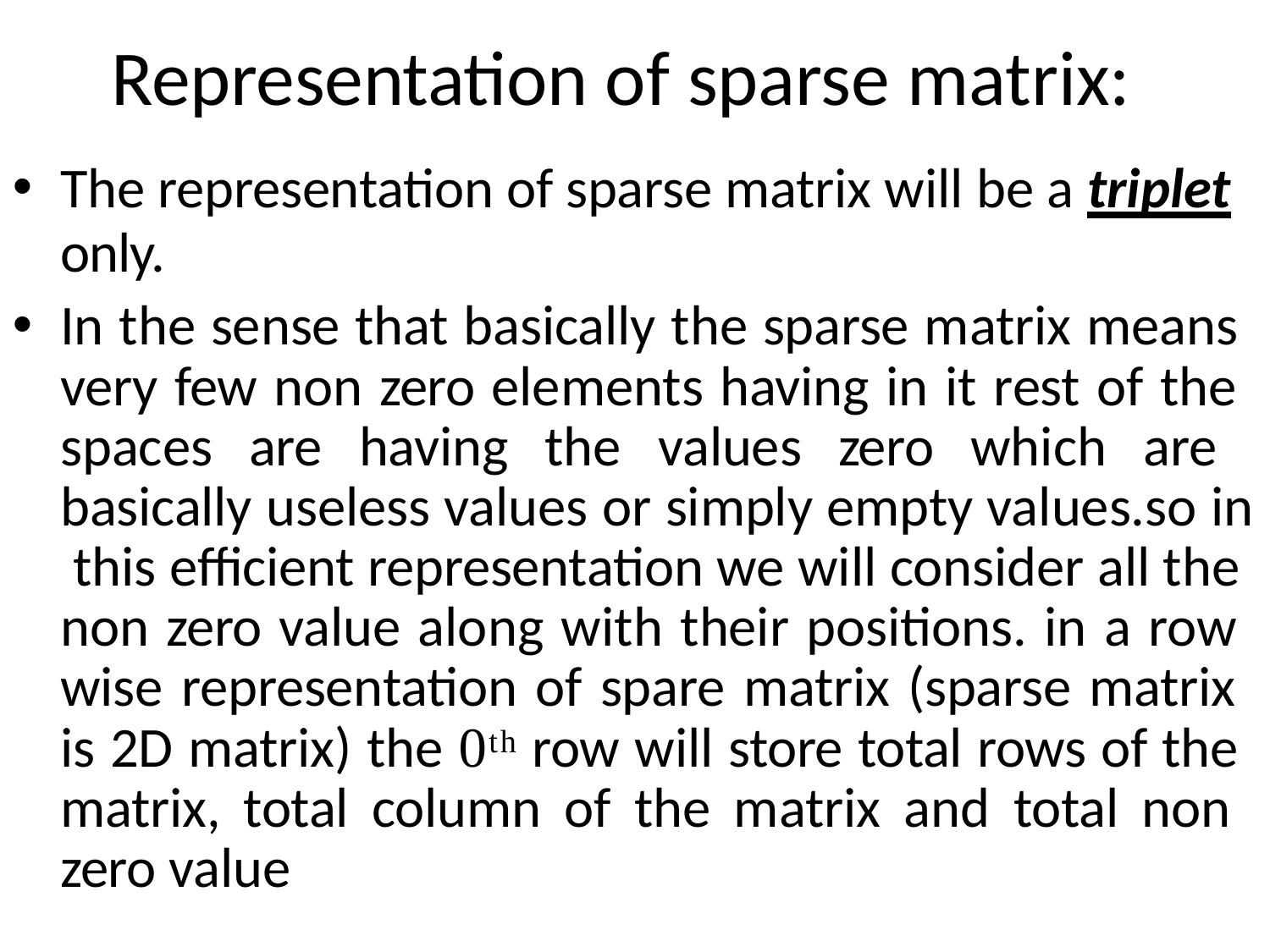

# Representation of sparse matrix:
The representation of sparse matrix will be a triplet
only.
In the sense that basically the sparse matrix means  very few non zero elements having in it rest of the  spaces are having the values zero which are  basically useless values or simply empty values.so in  this efficient representation we will consider all the  non zero value along with their positions. in a row  wise representation of spare matrix (sparse matrix  is 2D matrix) the 0th row will store total rows of the  matrix, total column of the matrix and total non  zero value